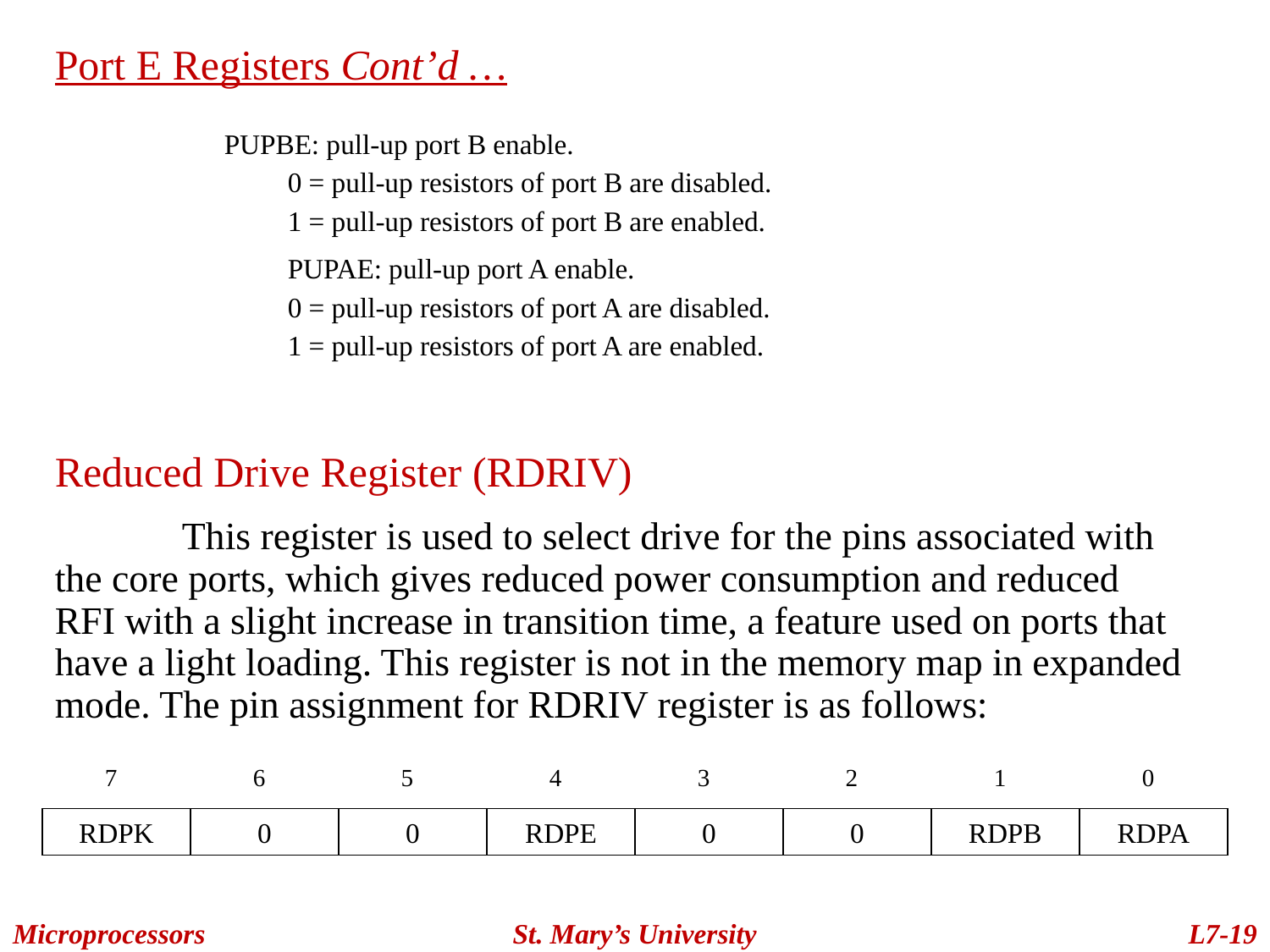

Port E Registers Cont’d …
PUPBE: pull-up port B enable.
0 = pull-up resistors of port B are disabled.
1 = pull-up resistors of port B are enabled.
PUPAE: pull-up port A enable.
0 = pull-up resistors of port A are disabled.
1 = pull-up resistors of port A are enabled.
Reduced Drive Register (RDRIV)
	This register is used to select drive for the pins associated with the core ports, which gives reduced power consumption and reduced RFI with a slight increase in transition time, a feature used on ports that have a light loading. This register is not in the memory map in expanded mode. The pin assignment for RDRIV register is as follows:
7
6
5
4
3
2
1
0
RDPK
0
0
RDPE
0
0
RDPB
RDPA
Microprocessors
St. Mary’s University
L7-19